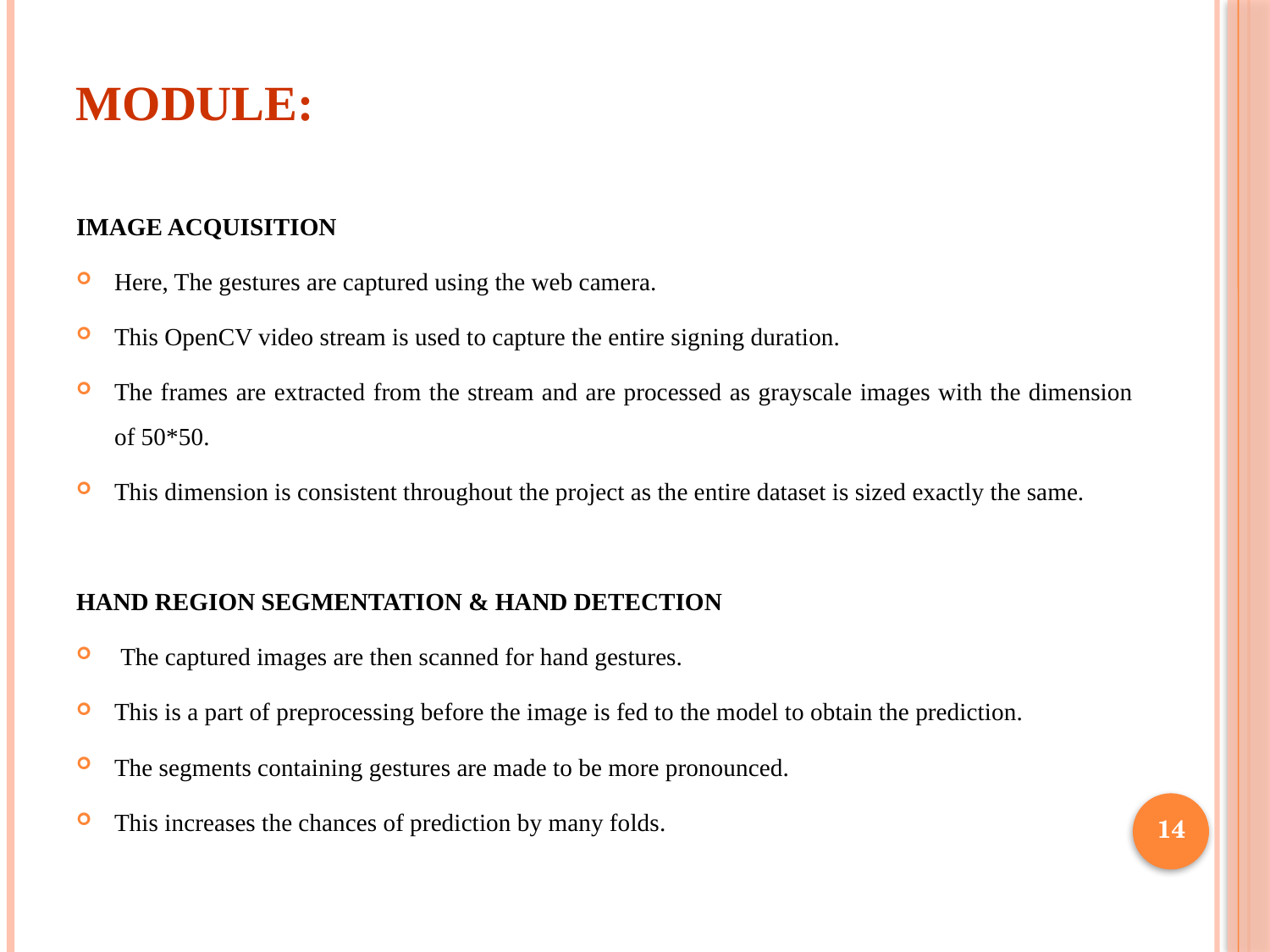

# Module:
IMAGE ACQUISITION
Here, The gestures are captured using the web camera.
This OpenCV video stream is used to capture the entire signing duration.
The frames are extracted from the stream and are processed as grayscale images with the dimension of 50*50.
This dimension is consistent throughout the project as the entire dataset is sized exactly the same.

HAND REGION SEGMENTATION & HAND DETECTION
 The captured images are then scanned for hand gestures.
This is a part of preprocessing before the image is fed to the model to obtain the prediction.
The segments containing gestures are made to be more pronounced.
This increases the chances of prediction by many folds.
14